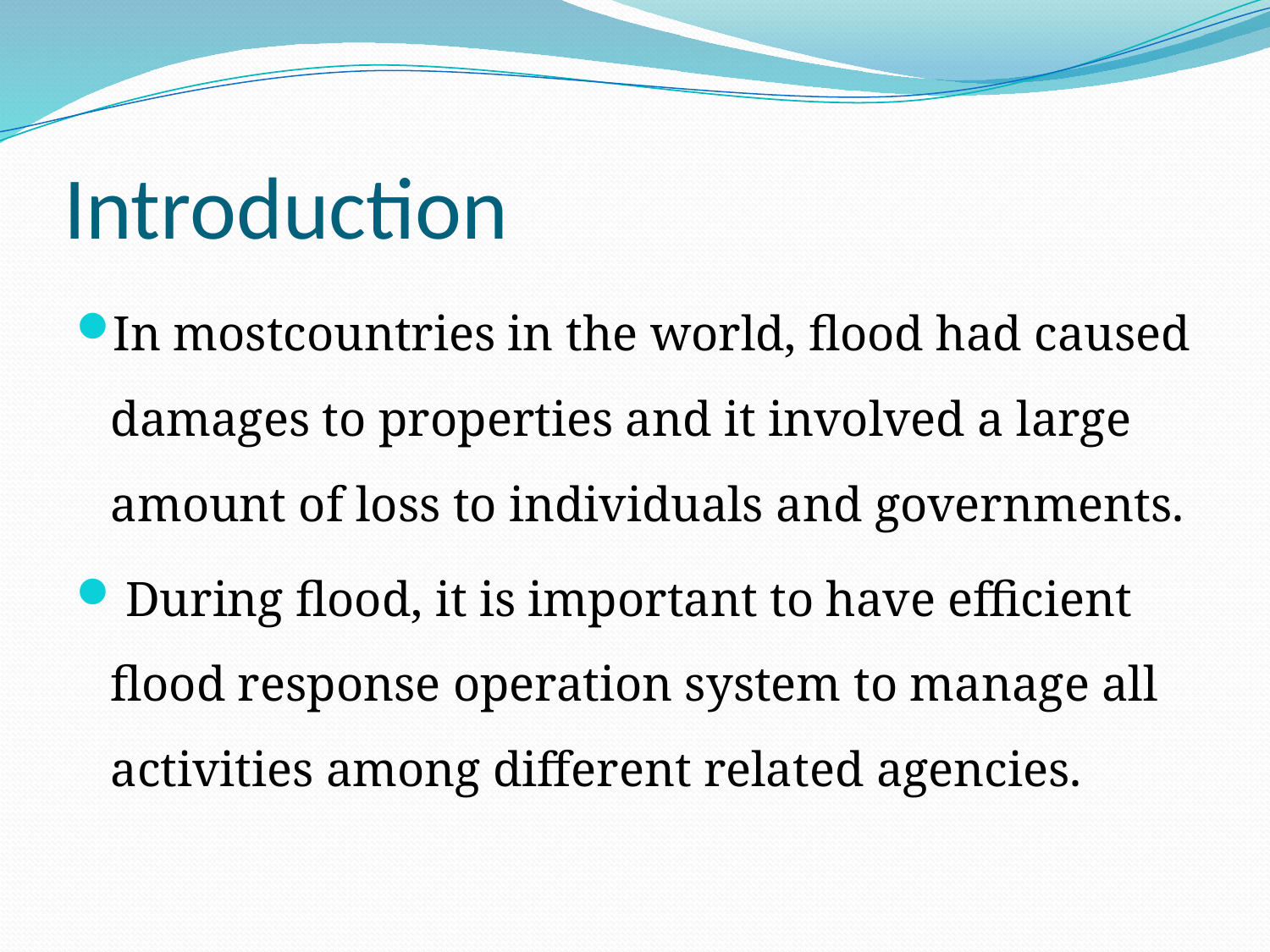

# Introduction
In mostcountries in the world, flood had caused damages to properties and it involved a large amount of loss to individuals and governments.
 During flood, it is important to have efficient flood response operation system to manage all activities among different related agencies.